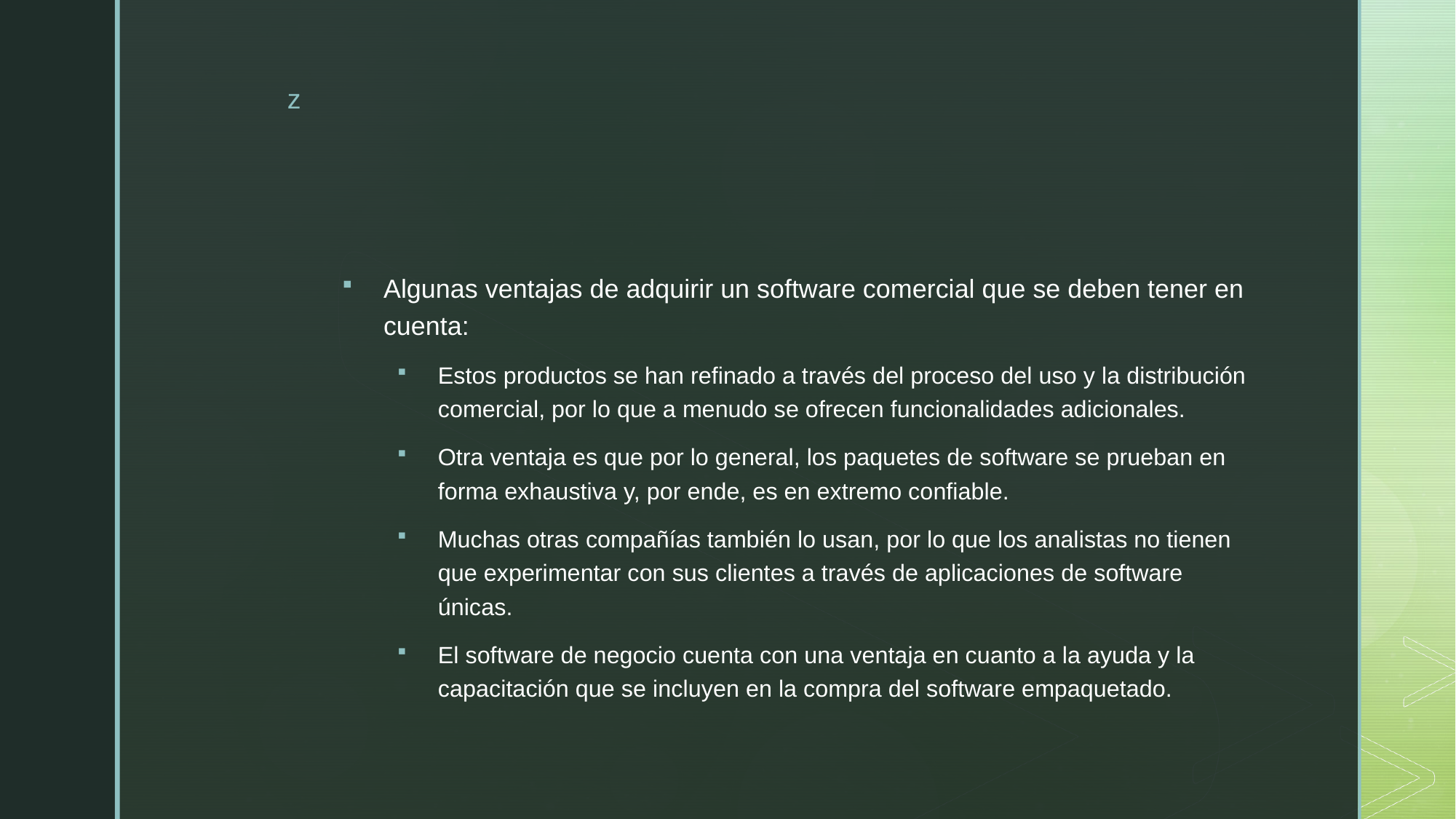

#
Algunas ventajas de adquirir un software comercial que se deben tener en cuenta:
Estos productos se han refinado a través del proceso del uso y la distribución comercial, por lo que a menudo se ofrecen funcionalidades adicionales.
Otra ventaja es que por lo general, los paquetes de software se prueban en forma exhaustiva y, por ende, es en extremo confiable.
Muchas otras compañías también lo usan, por lo que los analistas no tienen que experimentar con sus clientes a través de aplicaciones de software únicas.
El software de negocio cuenta con una ventaja en cuanto a la ayuda y la capacitación que se incluyen en la compra del software empaquetado.